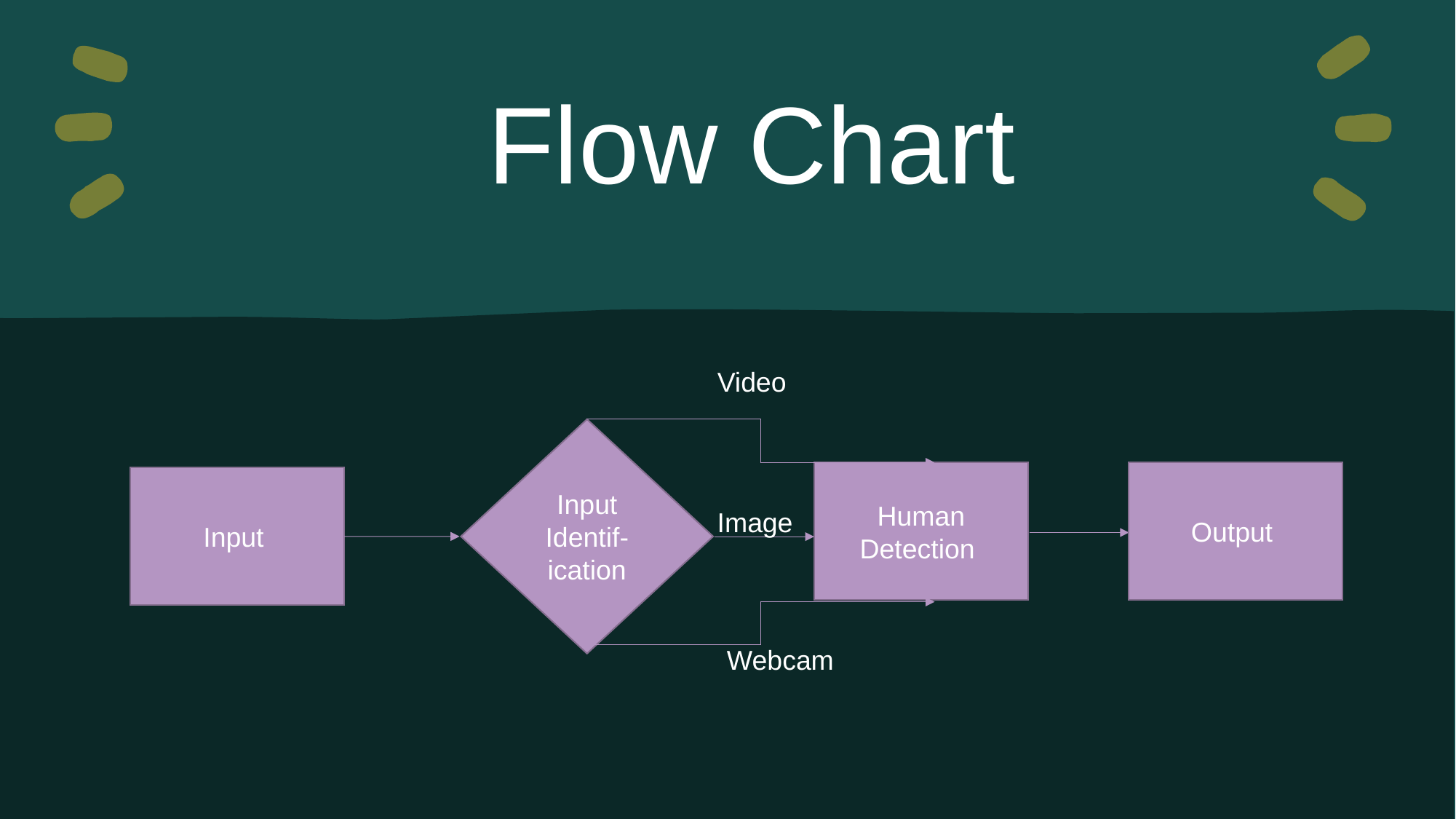

Flow Chart

Video

Input Identif-ication
Human Detection
Output
Input
Image
Webcam